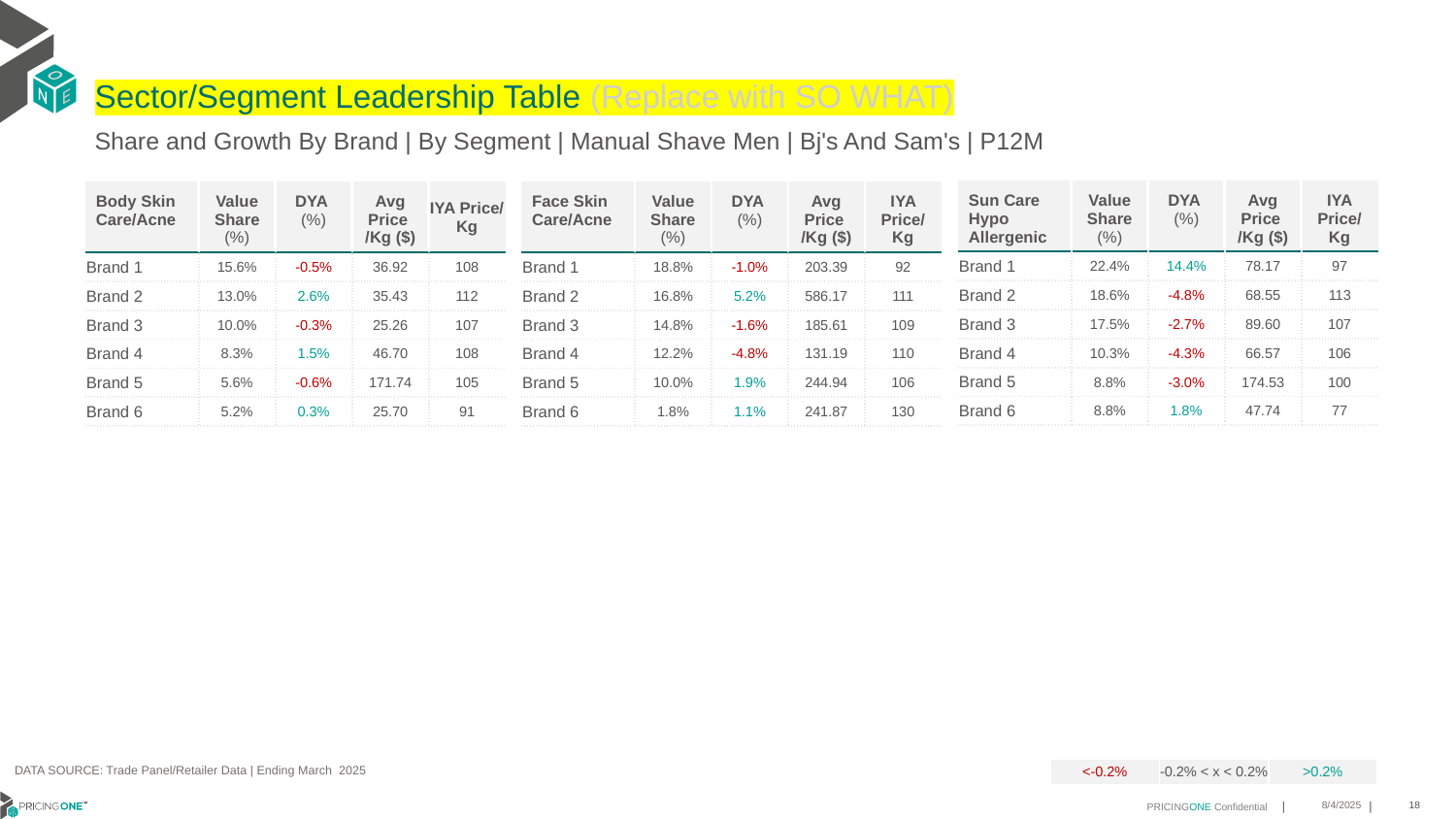

# Sector/Segment Leadership Table (Replace with SO WHAT)
Share and Growth By Brand | By Segment | Manual Shave Men | Bj's And Sam's | P12M
| Sun Care Hypo Allergenic | Value Share (%) | DYA (%) | Avg Price /Kg ($) | IYA Price/Kg |
| --- | --- | --- | --- | --- |
| Brand 1 | 22.4% | 14.4% | 78.17 | 97 |
| Brand 2 | 18.6% | -4.8% | 68.55 | 113 |
| Brand 3 | 17.5% | -2.7% | 89.60 | 107 |
| Brand 4 | 10.3% | -4.3% | 66.57 | 106 |
| Brand 5 | 8.8% | -3.0% | 174.53 | 100 |
| Brand 6 | 8.8% | 1.8% | 47.74 | 77 |
| Body Skin Care/Acne | Value Share (%) | DYA (%) | Avg Price /Kg ($) | IYA Price/ Kg |
| --- | --- | --- | --- | --- |
| Brand 1 | 15.6% | -0.5% | 36.92 | 108 |
| Brand 2 | 13.0% | 2.6% | 35.43 | 112 |
| Brand 3 | 10.0% | -0.3% | 25.26 | 107 |
| Brand 4 | 8.3% | 1.5% | 46.70 | 108 |
| Brand 5 | 5.6% | -0.6% | 171.74 | 105 |
| Brand 6 | 5.2% | 0.3% | 25.70 | 91 |
| Face Skin Care/Acne | Value Share (%) | DYA (%) | Avg Price /Kg ($) | IYA Price/Kg |
| --- | --- | --- | --- | --- |
| Brand 1 | 18.8% | -1.0% | 203.39 | 92 |
| Brand 2 | 16.8% | 5.2% | 586.17 | 111 |
| Brand 3 | 14.8% | -1.6% | 185.61 | 109 |
| Brand 4 | 12.2% | -4.8% | 131.19 | 110 |
| Brand 5 | 10.0% | 1.9% | 244.94 | 106 |
| Brand 6 | 1.8% | 1.1% | 241.87 | 130 |
DATA SOURCE: Trade Panel/Retailer Data | Ending March  2025
| <-0.2% | -0.2% < x < 0.2% | >0.2% |
| --- | --- | --- |

8/4/2025
18